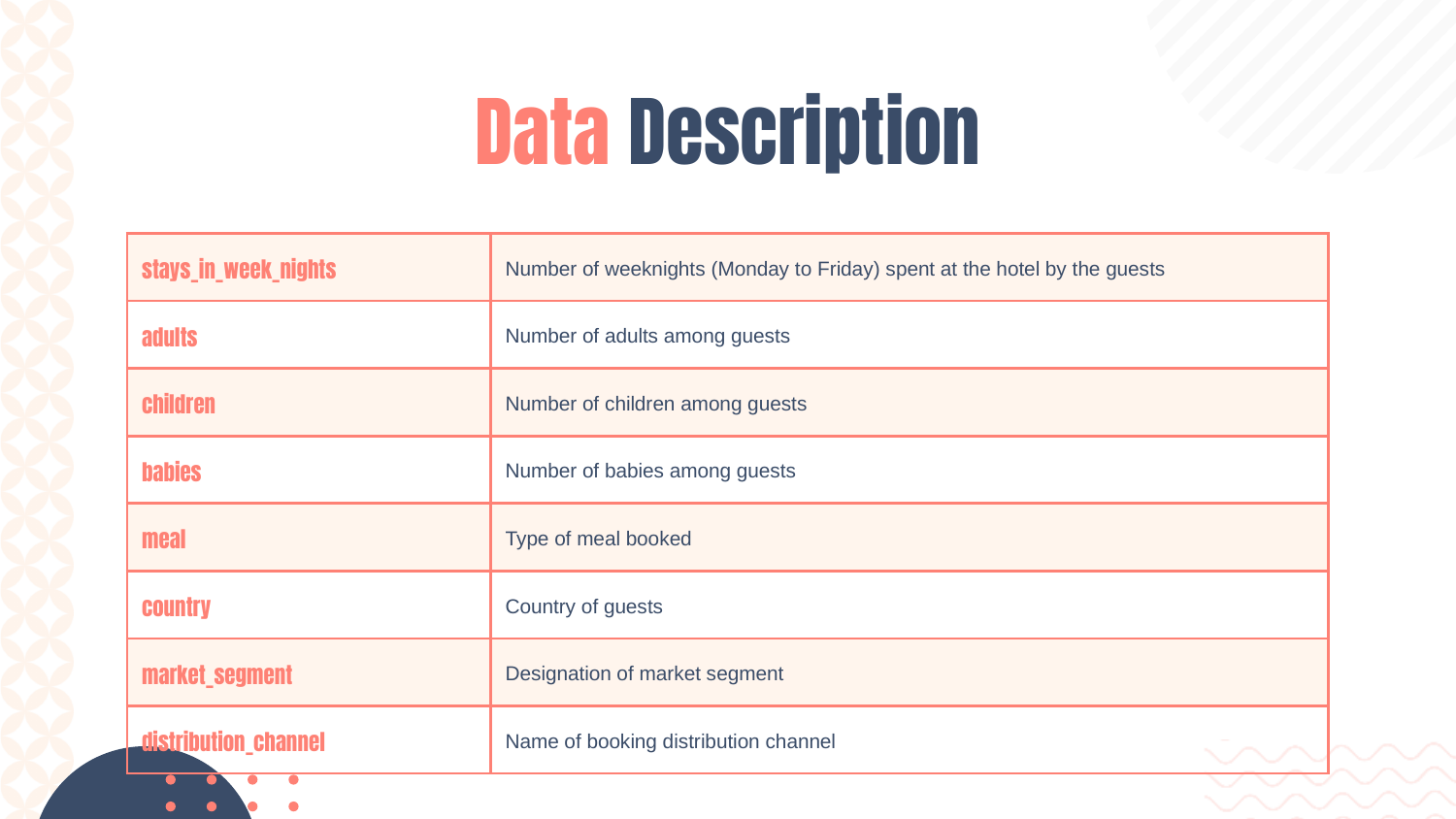

# Data Description
| stays\_in\_week\_nights | Number of weeknights (Monday to Friday) spent at the hotel by the guests |
| --- | --- |
| adults | Number of adults among guests |
| children | Number of children among guests |
| babies | Number of babies among guests |
| meal | Type of meal booked |
| country | Country of guests |
| market\_segment | Designation of market segment |
| distribution\_channel | Name of booking distribution channel |